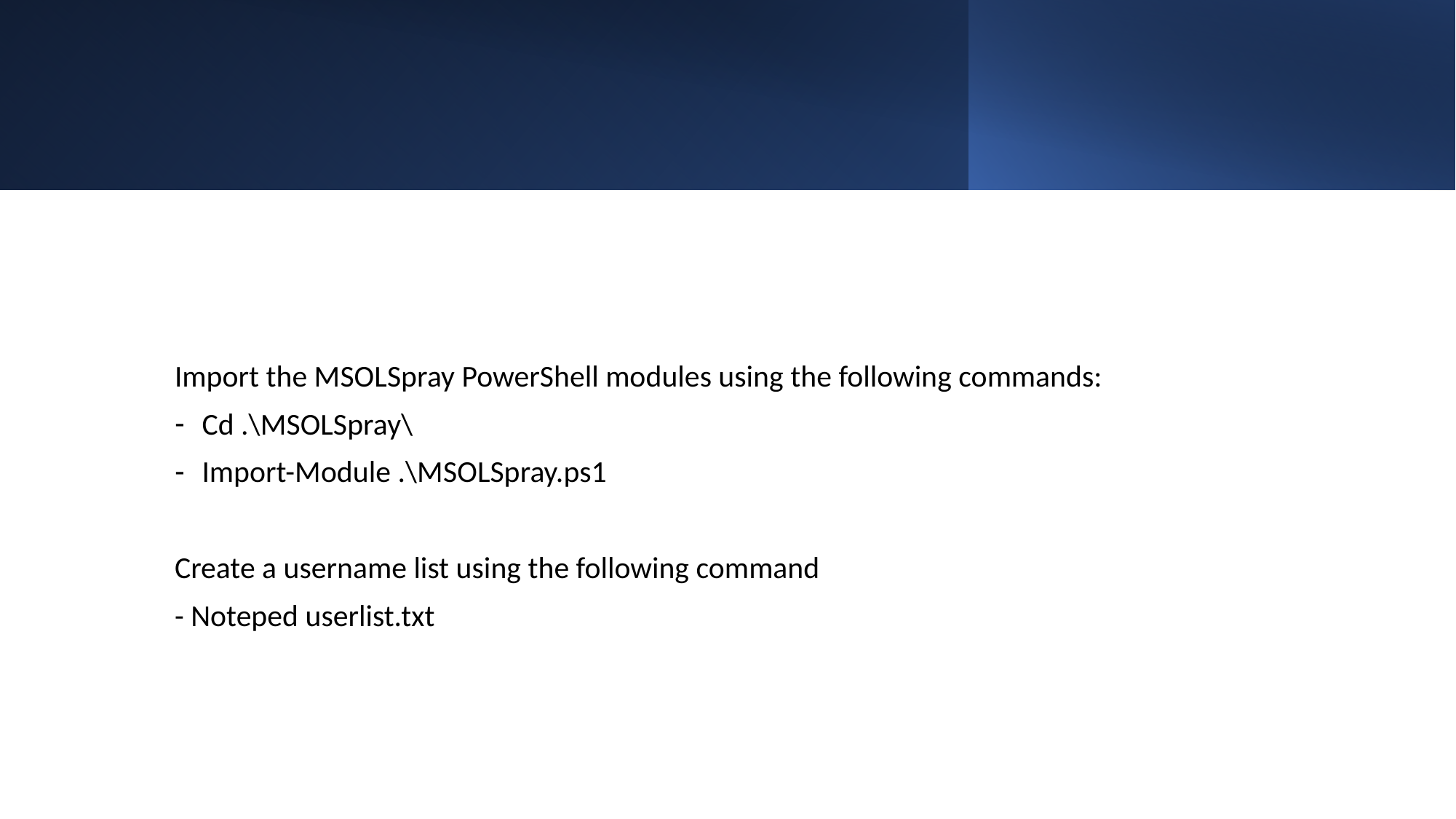

Import the MSOLSpray PowerShell modules using the following commands:
Cd .\MSOLSpray\
Import-Module .\MSOLSpray.ps1

Create a username list using the following command
- Noteped userlist.txt